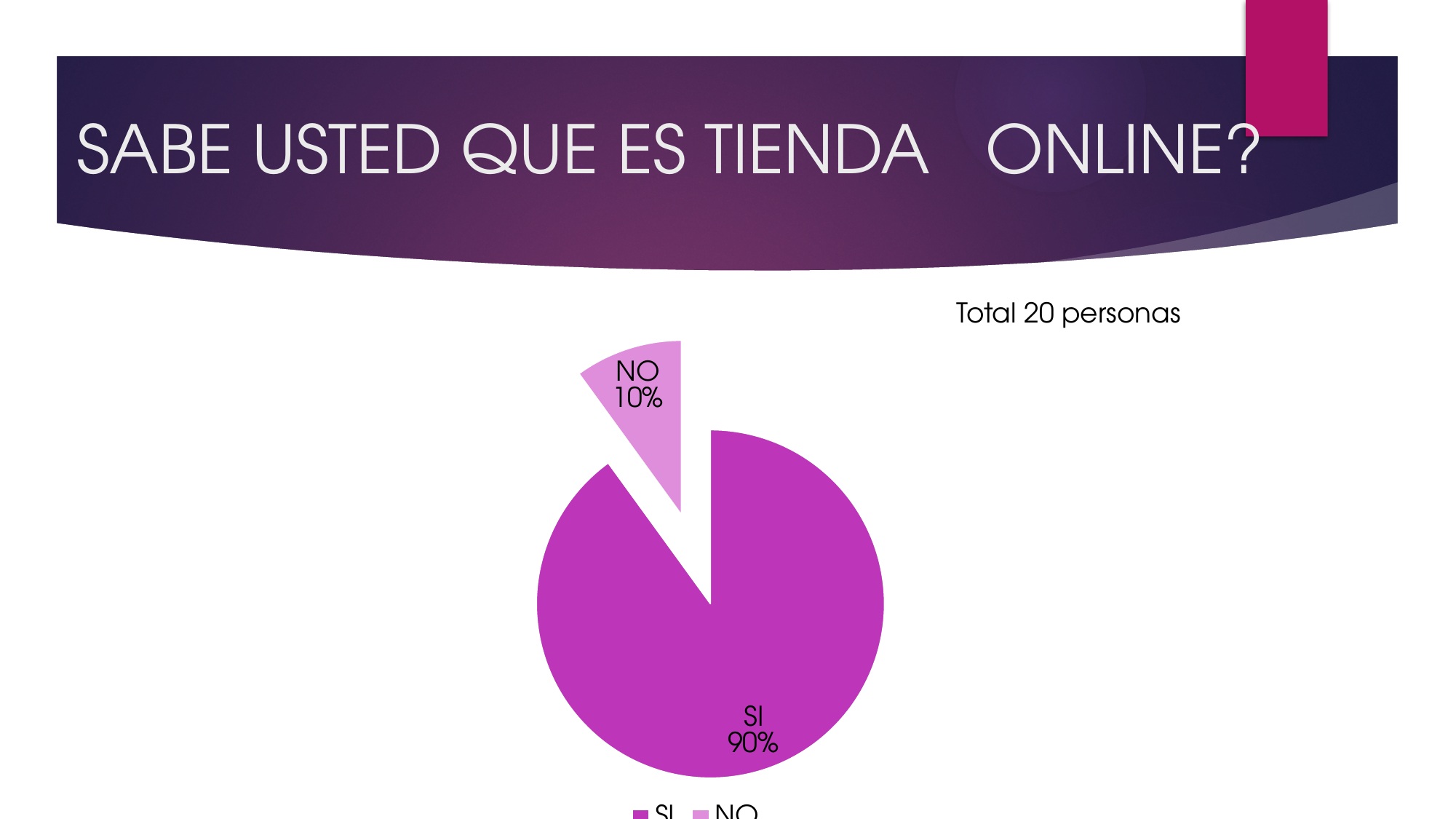

# SABE USTED QUE ES TIENDA   ONLINE?

### Chart

| Category | que es tienda online  |
|---|---|
| SI | 18.0 |
| NO | 2.0 |
Total 20 personas